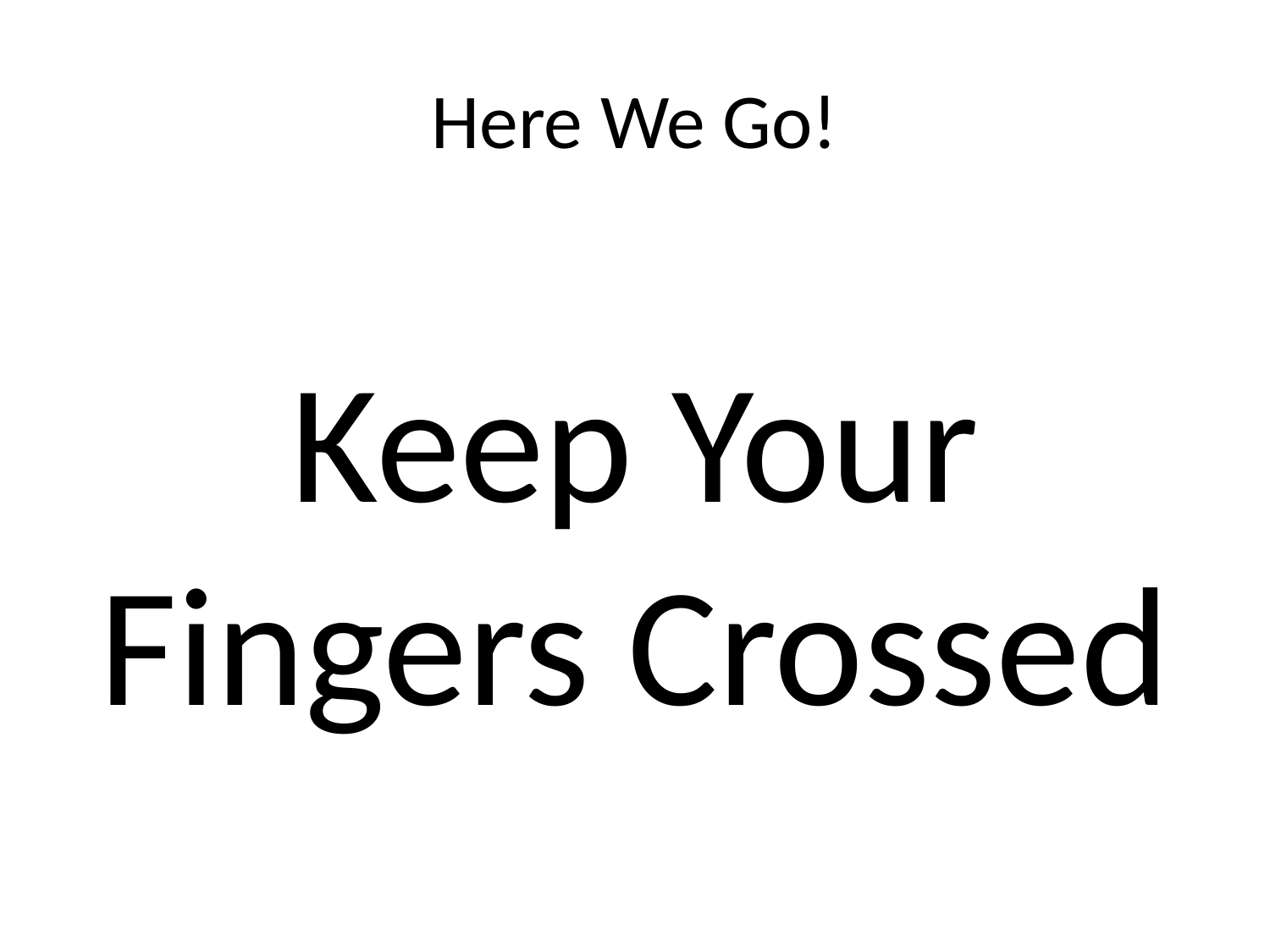

# Here We Go!
Keep Your Fingers Crossed